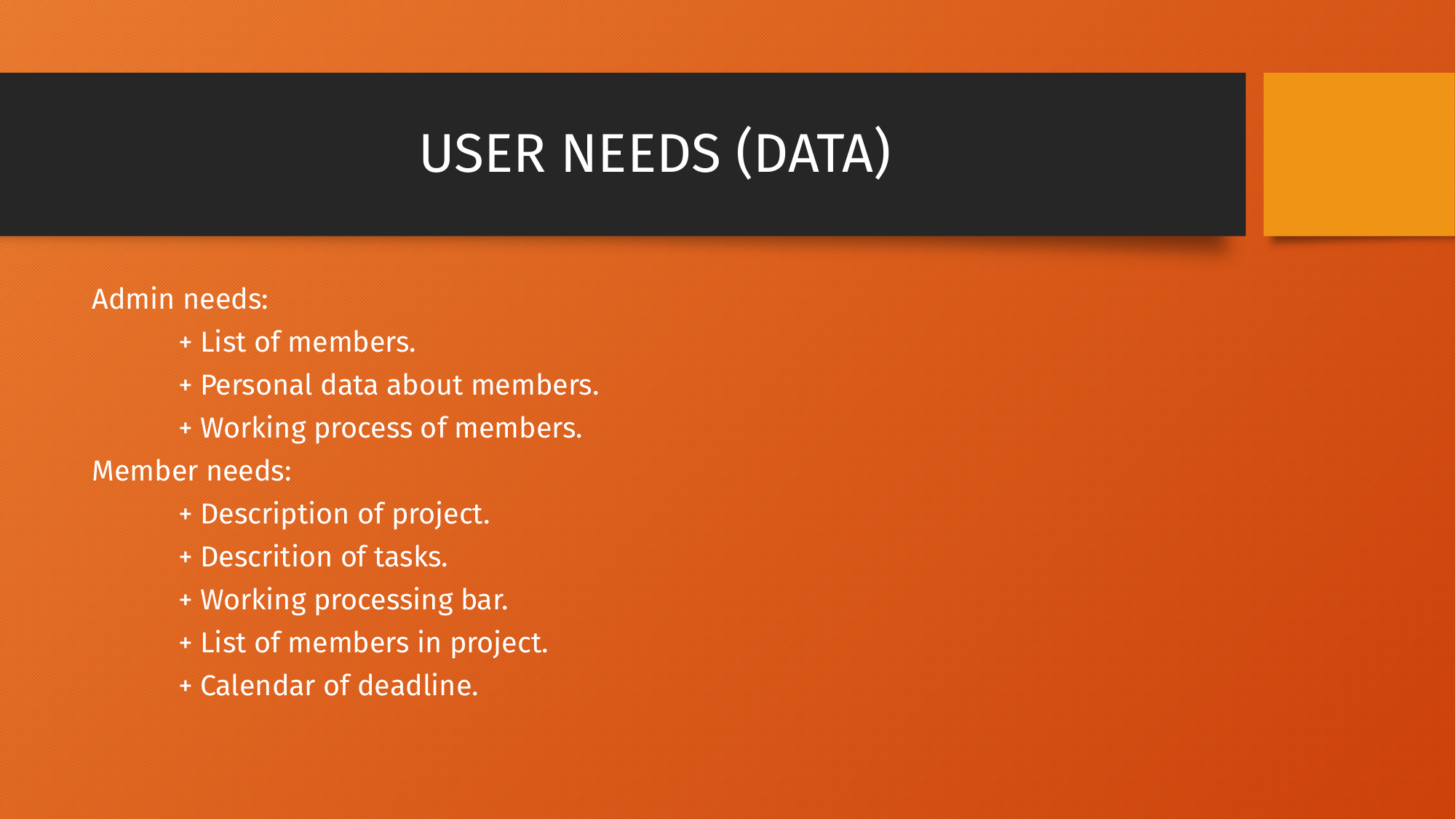

# USER NEEDS (DATA)
Admin needs:
	+ List of members.
	+ Personal data about members.
	+ Working process of members.
Member needs:
	+ Description of project.
	+ Descrition of tasks.
	+ Working processing bar.
	+ List of members in project.
	+ Calendar of deadline.